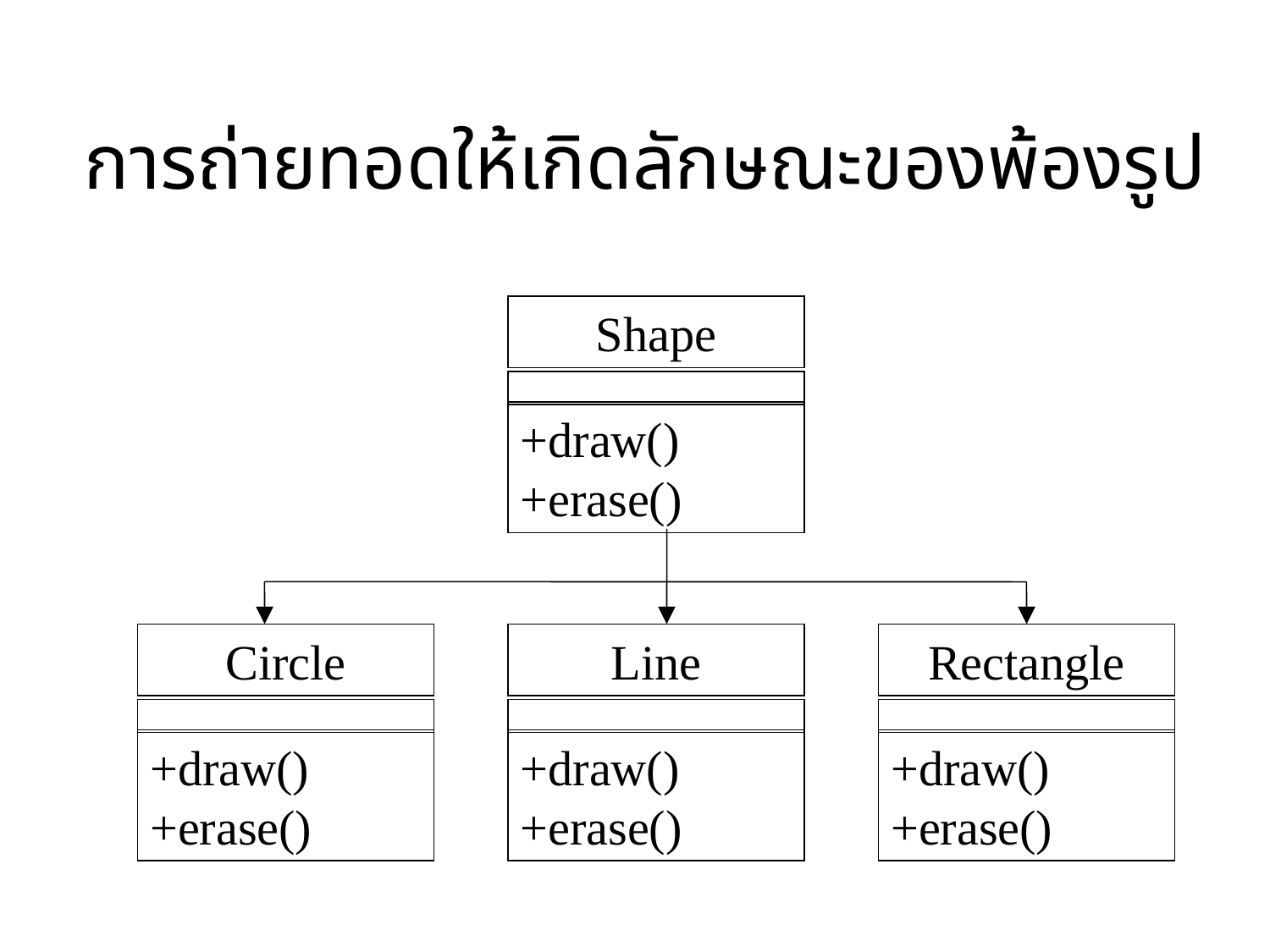

# การถ่ายทอดให้เกิดลักษณะของพ้องรูป
Shape

+draw()
+erase()

Circle

+draw()
+erase()
Line

+draw()
+erase()
Rectangle

+draw()
+erase()